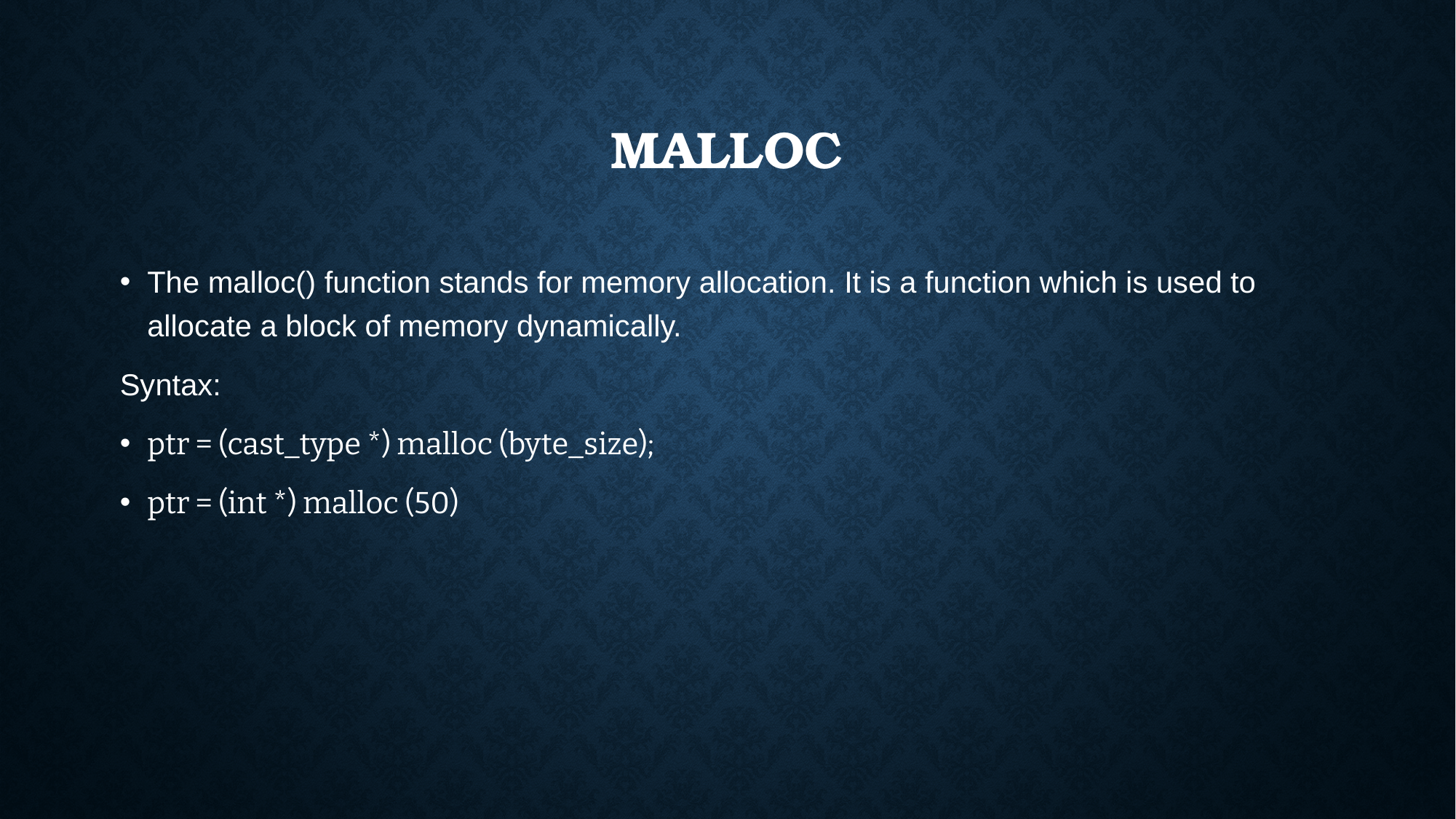

# Malloc
The malloc() function stands for memory allocation. It is a function which is used to allocate a block of memory dynamically.
Syntax:
ptr = (cast_type *) malloc (byte_size);
ptr = (int *) malloc (50)